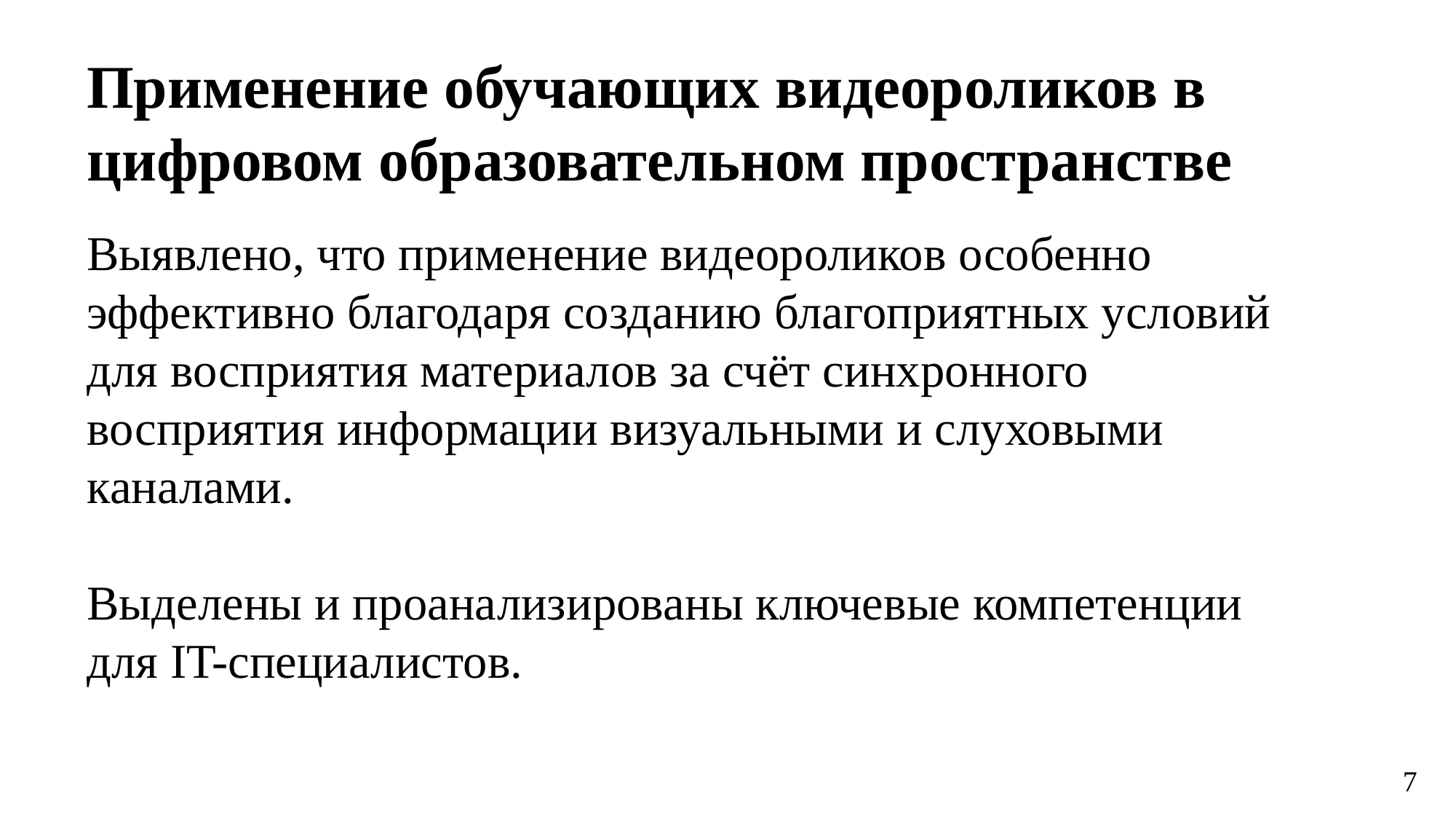

Применение обучающих видеороликов в цифровом образовательном пространстве
# Выявлено, что применение видеороликов особенно эффективно благодаря созданию благоприятных условий для восприятия материалов за счёт синхронного восприятия информации визуальными и слуховыми каналами. Выделены и проанализированы ключевые компетенции для IT-специалистов.
7